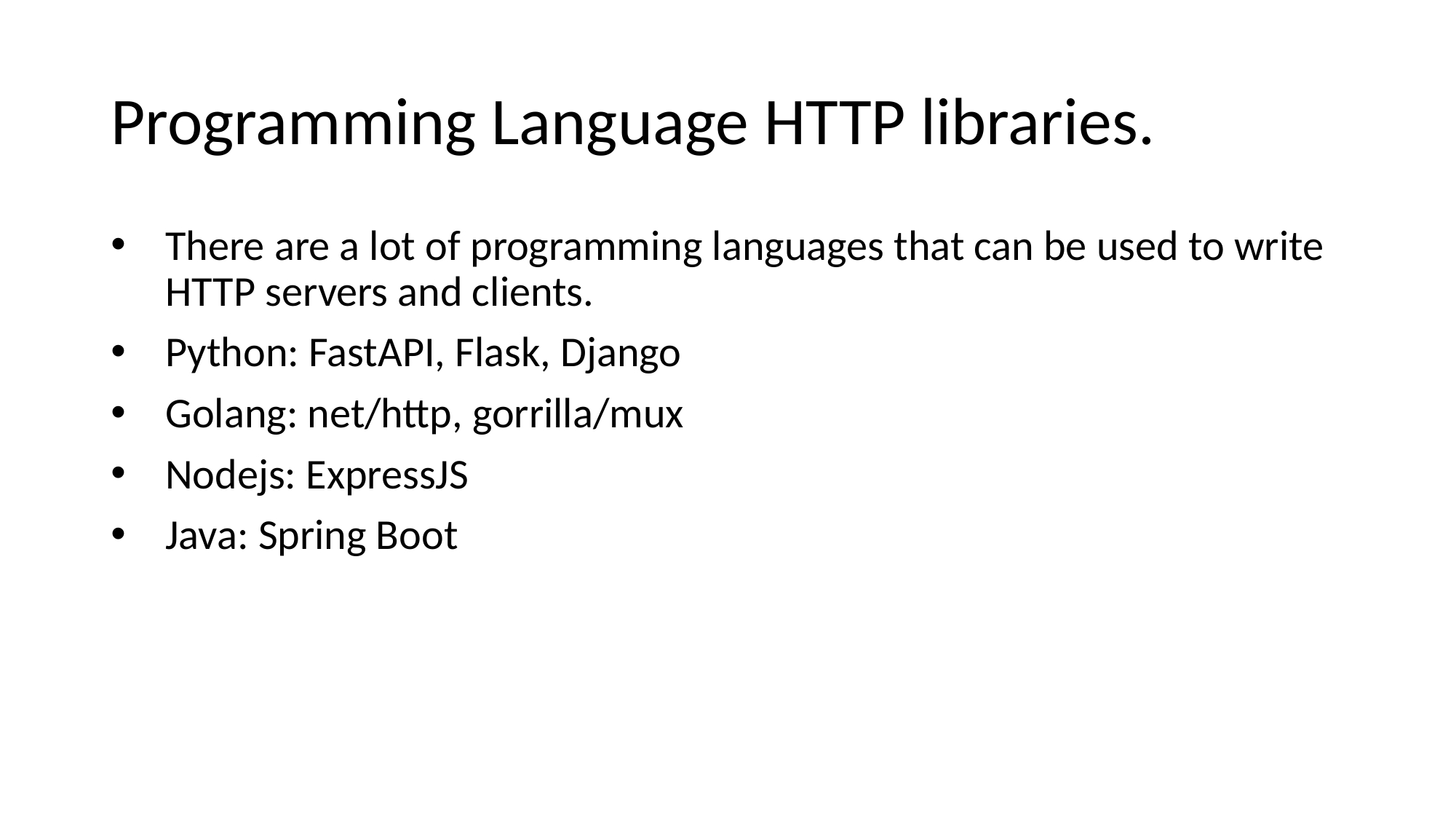

# Programming Language HTTP libraries.
There are a lot of programming languages that can be used to write HTTP servers and clients.
Python: FastAPI, Flask, Django
Golang: net/http, gorrilla/mux
Nodejs: ExpressJS
Java: Spring Boot